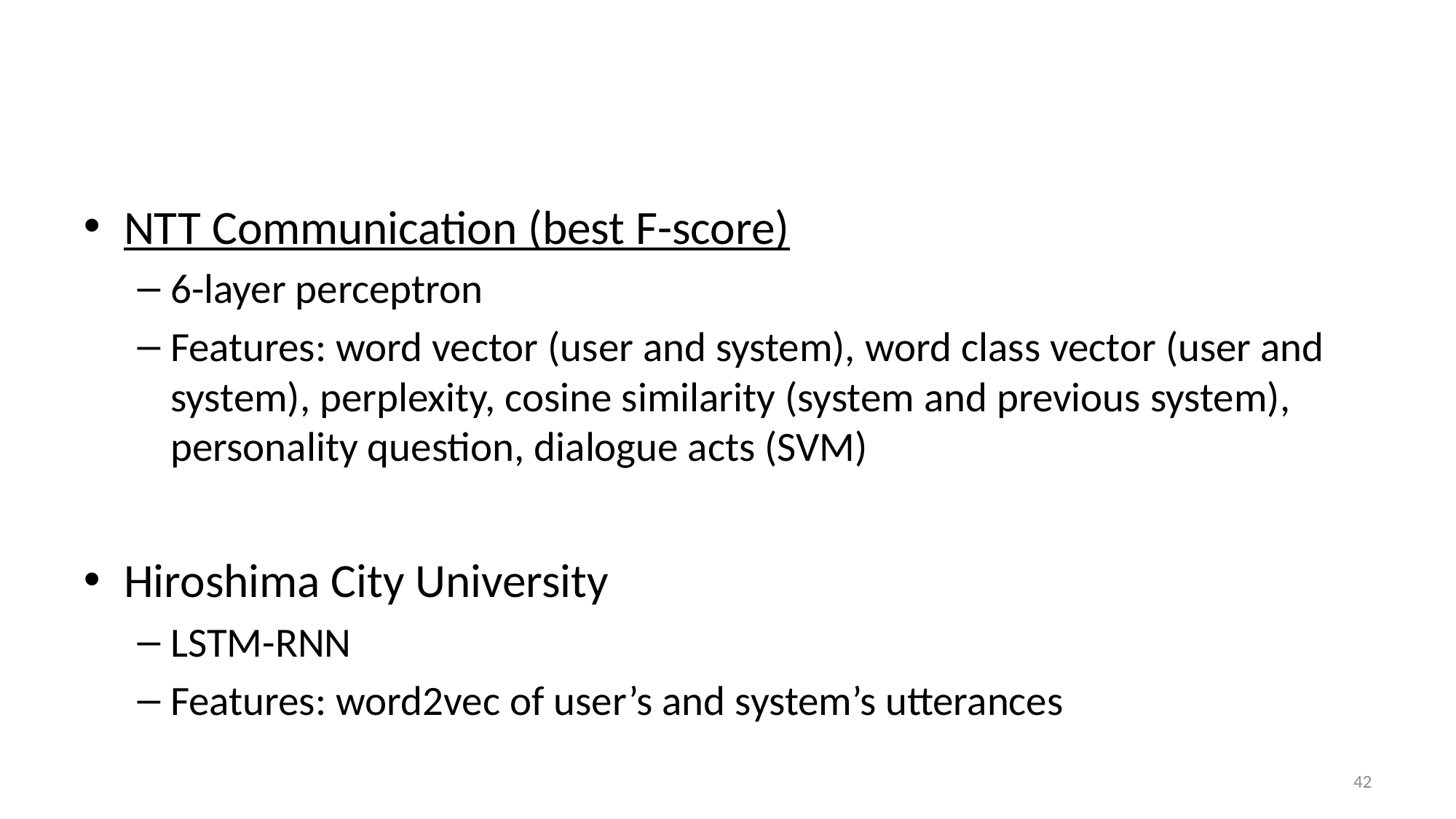

#
NTT Communication (best F-score)
6-layer perceptron
Features: word vector (user and system), word class vector (user and system), perplexity, cosine similarity (system and previous system), personality question, dialogue acts (SVM)

Hiroshima City University
LSTM-RNN
Features: word2vec of user’s and system’s utterances
42